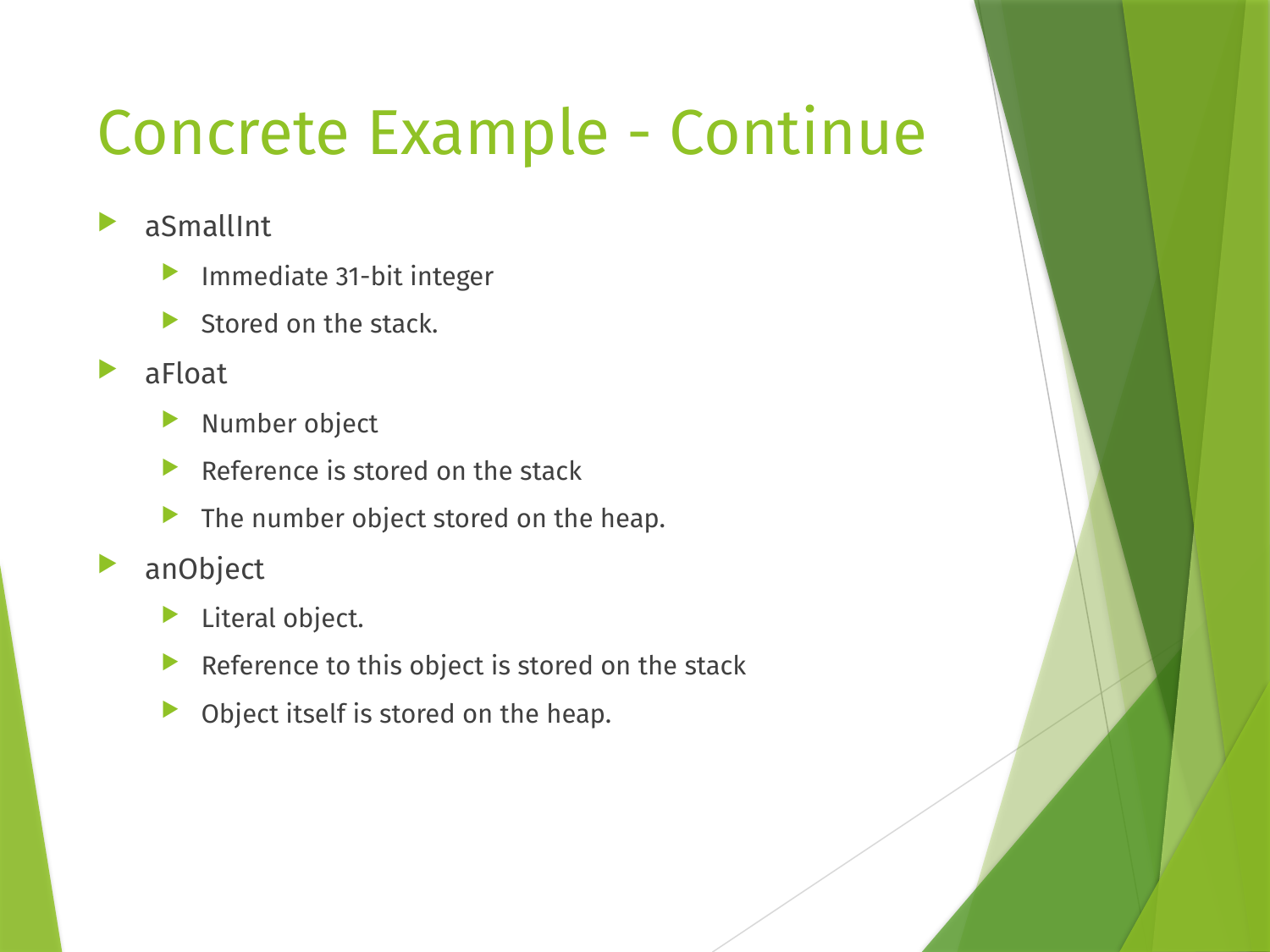

# Concrete Example - Continue
aSmallInt
Immediate 31-bit integer
Stored on the stack.
aFloat
Number object
Reference is stored on the stack
The number object stored on the heap.
anObject
Literal object.
Reference to this object is stored on the stack
Object itself is stored on the heap.